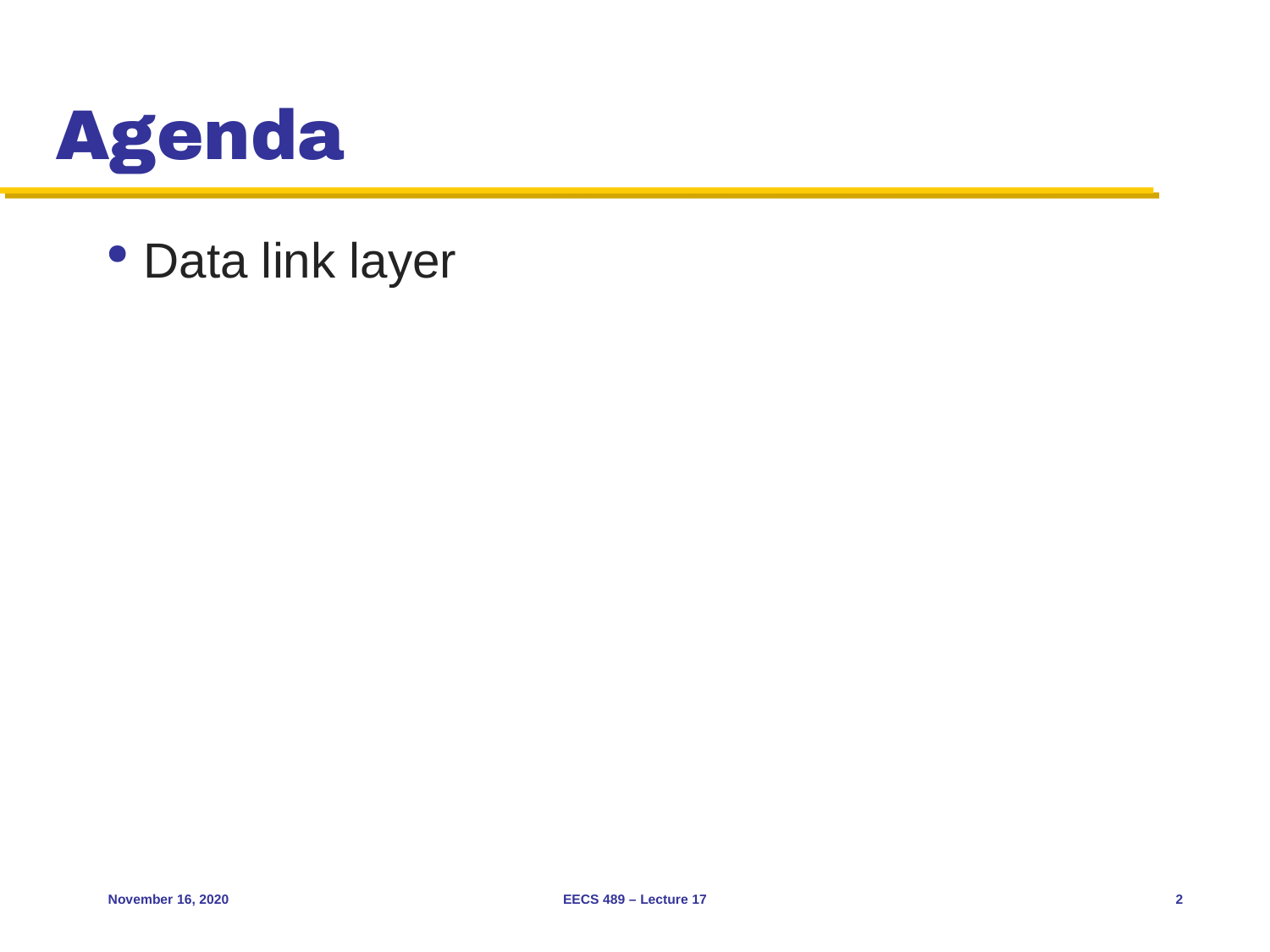

# Agenda
Data link layer
November 16, 2020
EECS 489 – Lecture 17
2